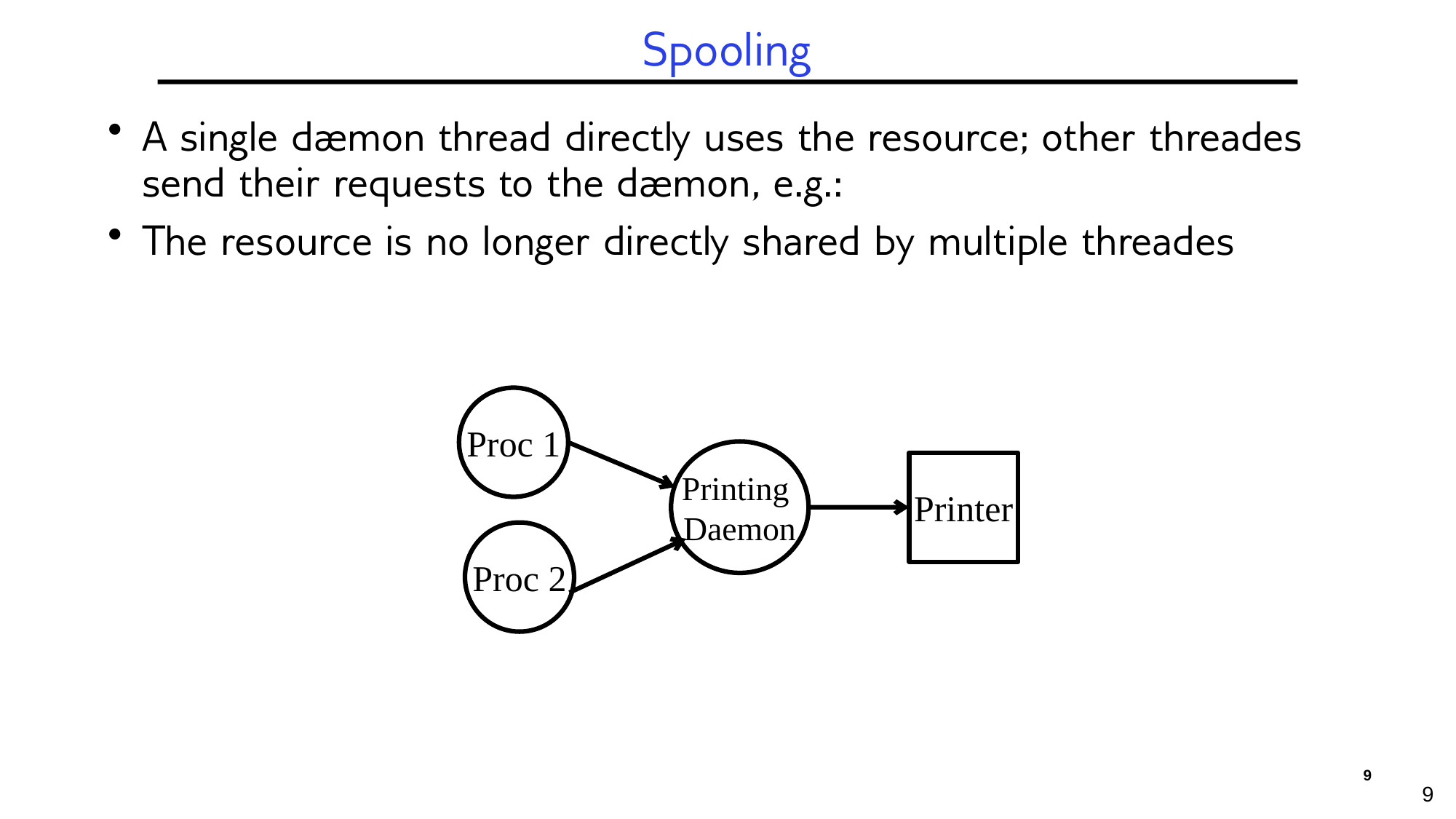

# Spooling
A single daemon thread directly uses the resource; other threades send their requests to the daemon, e.g.:
The resource is no longer directly shared by multiple threades
Proc 1
Printing
Daemon
Printer
Proc 2
9